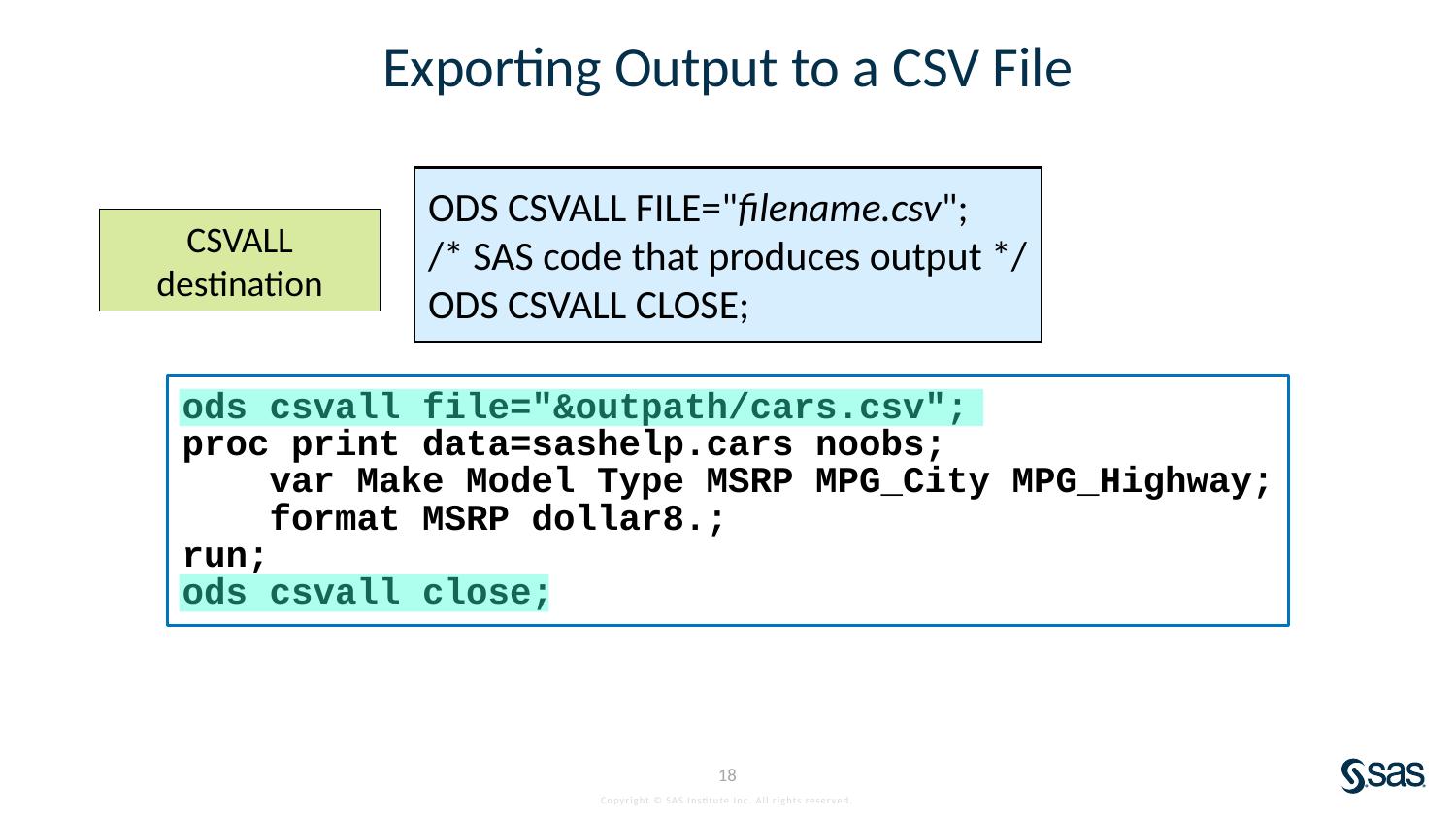

# Exporting Output to a CSV File
ODS CSVALL FILE="filename.csv";
/* SAS code that produces output */
ODS CSVALL CLOSE;
CSVALL destination
ods csvall file="&outpath/cars.csv";
proc print data=sashelp.cars noobs;
    var Make Model Type MSRP MPG_City MPG_Highway;
    format MSRP dollar8.;
run;
ods csvall close;